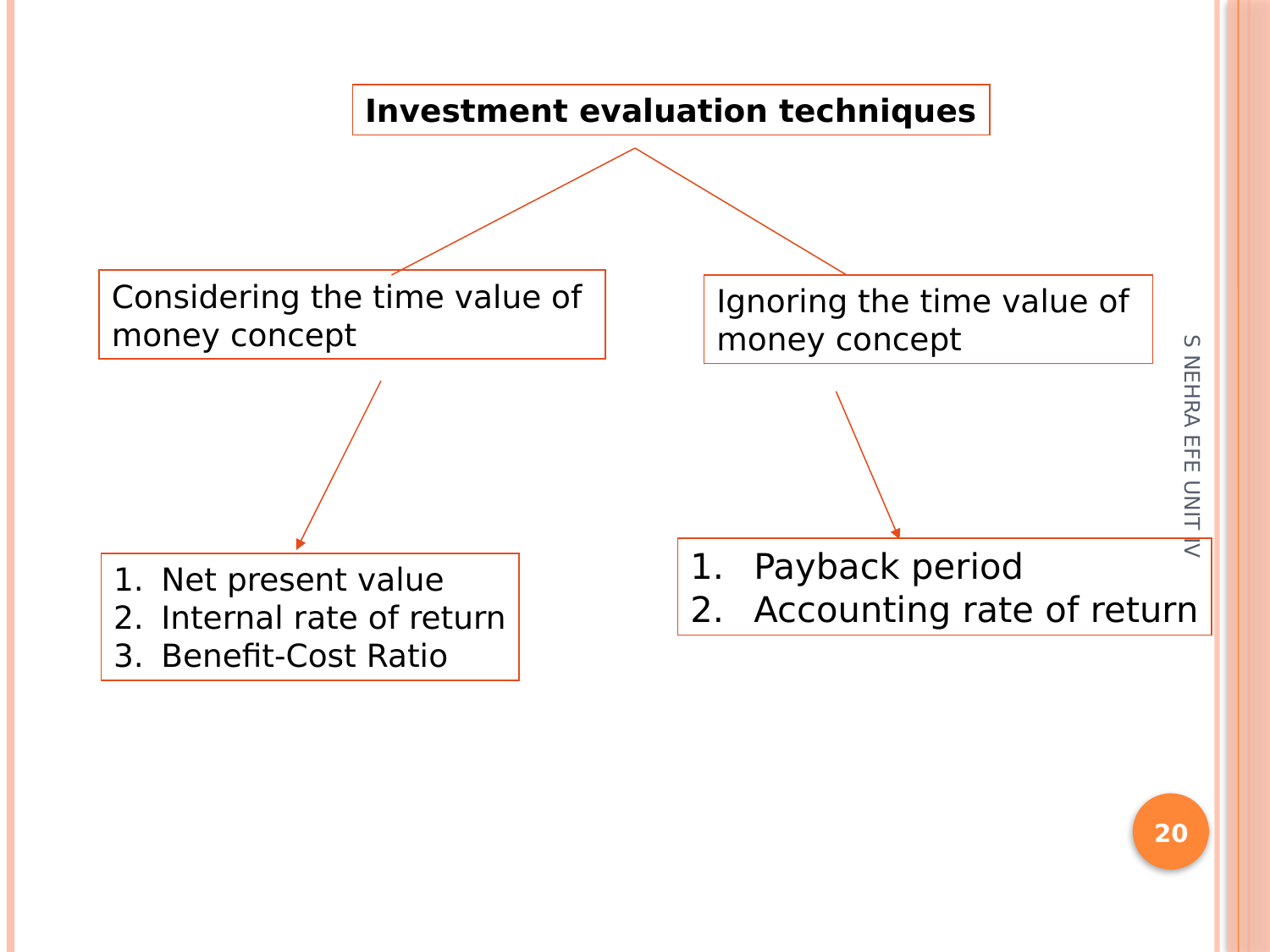

Investment evaluation techniques

Considering the time value of
money concept
Ignoring the time value of
money concept

S NEHRA EFE UNIT IV
Payback period
Accounting rate of return
Net present value
Internal rate of return
Benefit-Cost Ratio
20